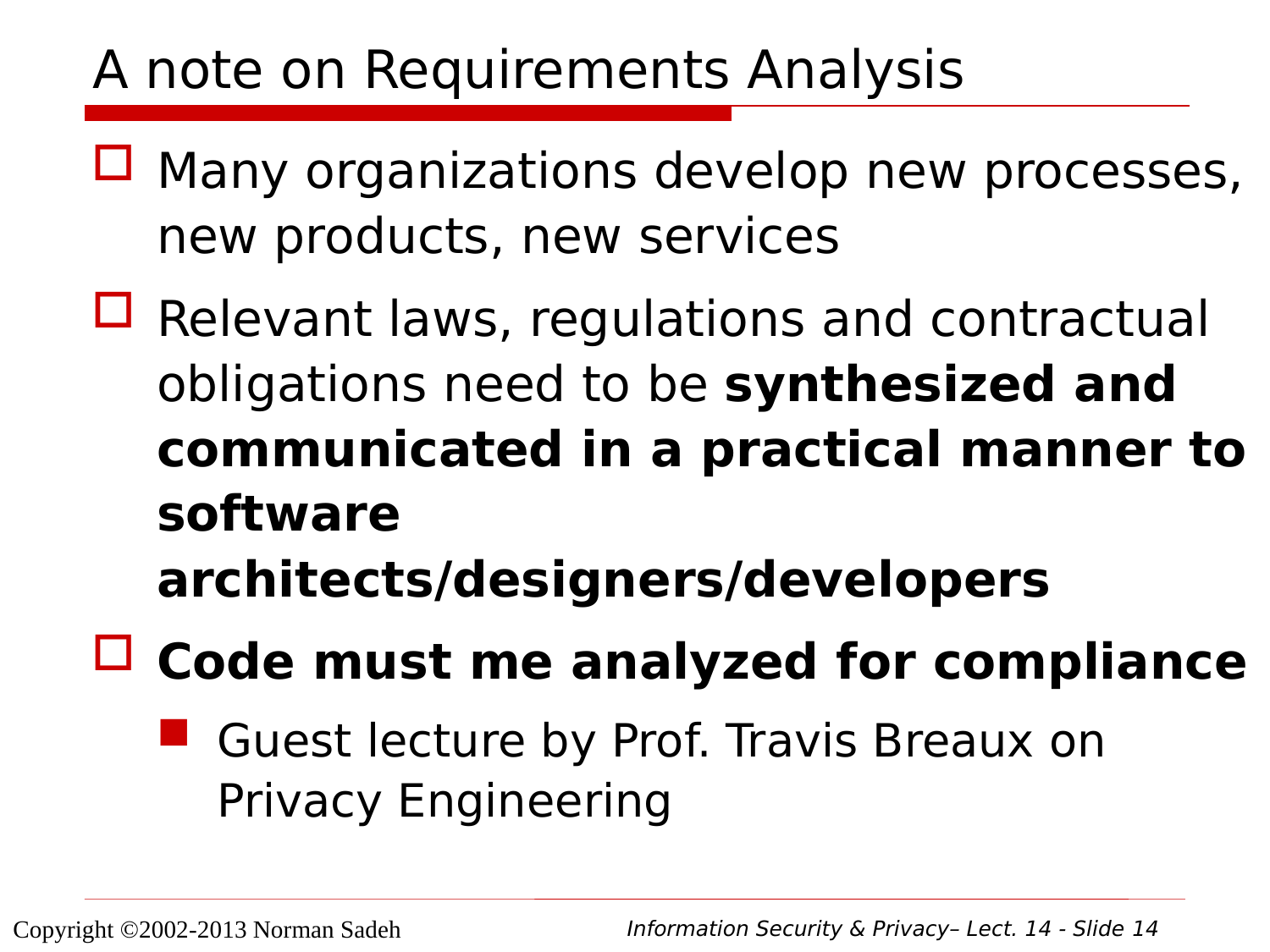

# A note on Requirements Analysis
Many organizations develop new processes, new products, new services
Relevant laws, regulations and contractual obligations need to be synthesized and communicated in a practical manner to software architects/designers/developers
Code must me analyzed for compliance
Guest lecture by Prof. Travis Breaux on Privacy Engineering